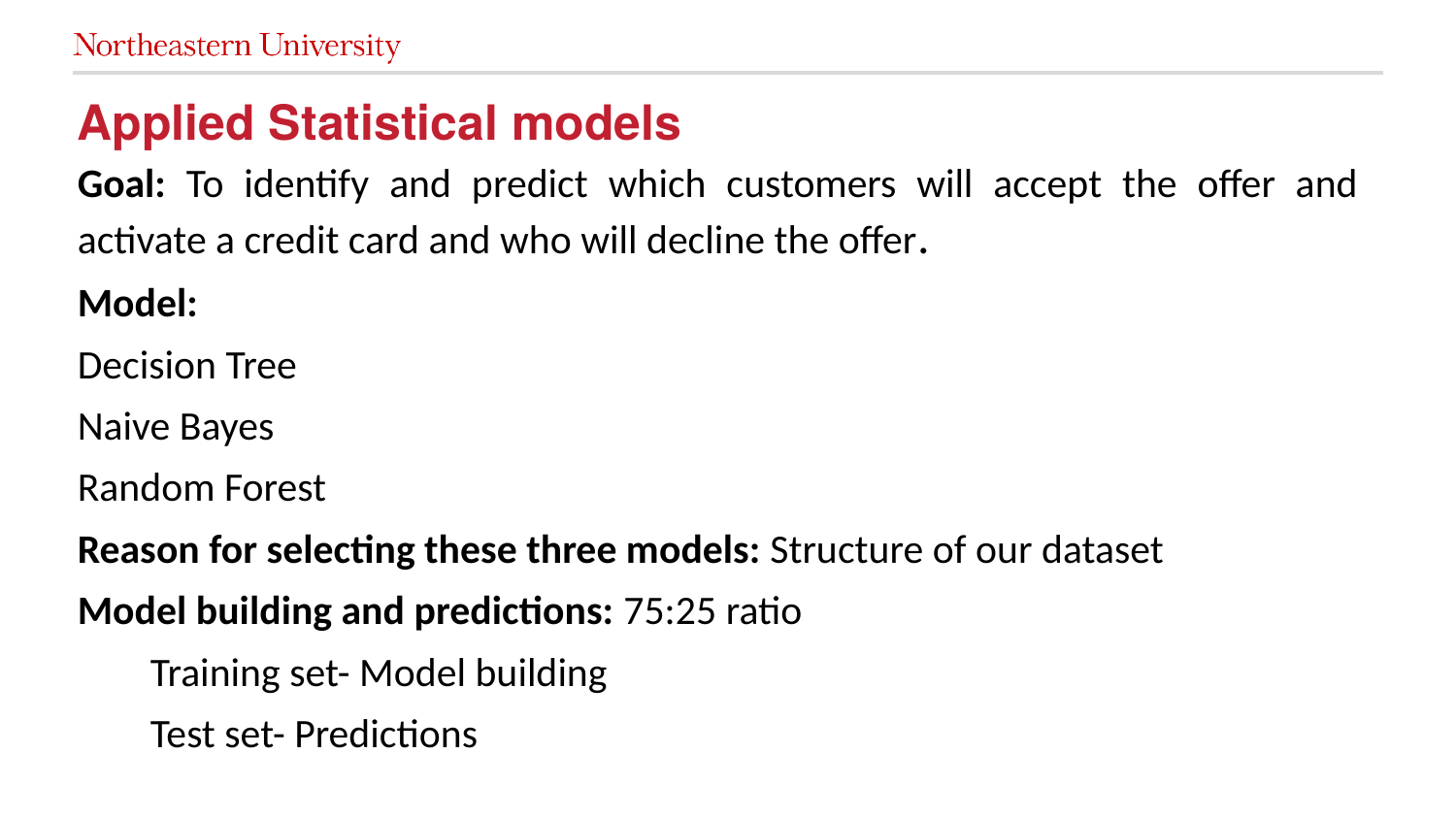

# Applied Statistical models
Goal: To identify and predict which customers will accept the offer and activate a credit card and who will decline the offer.
Model:
Decision Tree
Naive Bayes
Random Forest
Reason for selecting these three models: Structure of our dataset
Model building and predictions: 75:25 ratio
Training set- Model building
Test set- Predictions